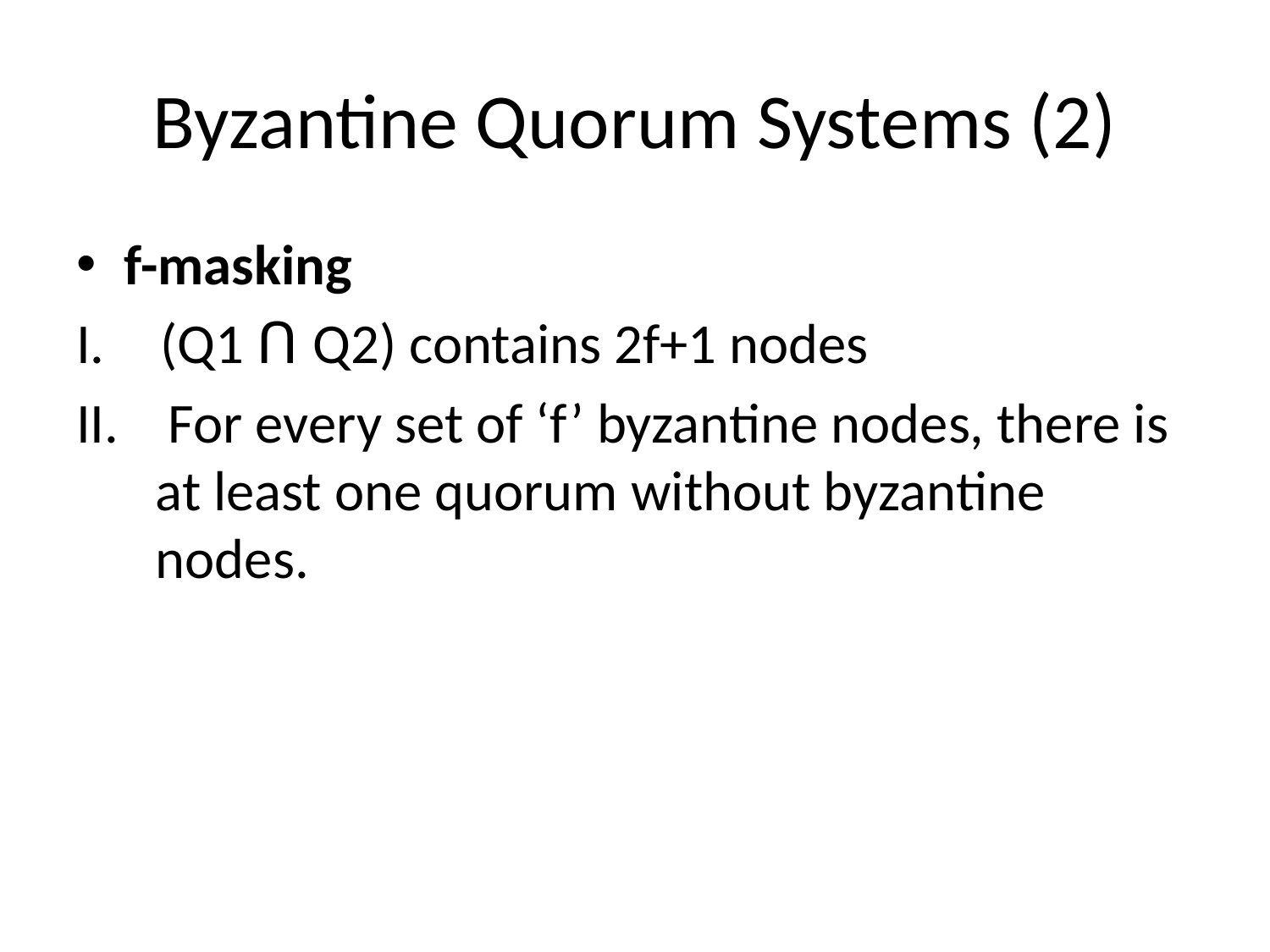

# Byzantine Quorum Systems (2)
f-masking
 (Q1 ꓵ Q2) contains 2f+1 nodes
 For every set of ‘f’ byzantine nodes, there is at least one quorum without byzantine  nodes.